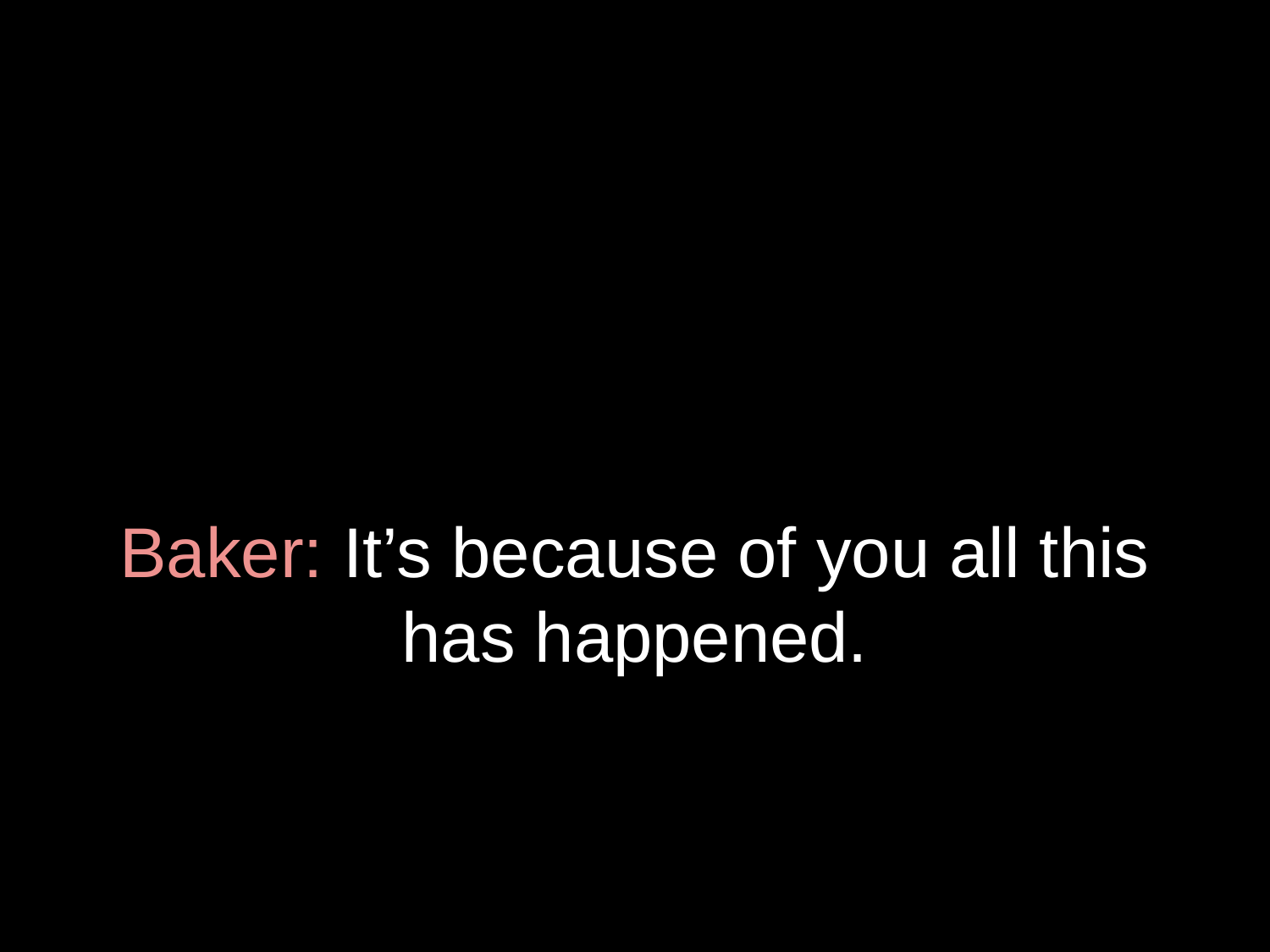

# Baker: It’s because of you all this has happened.